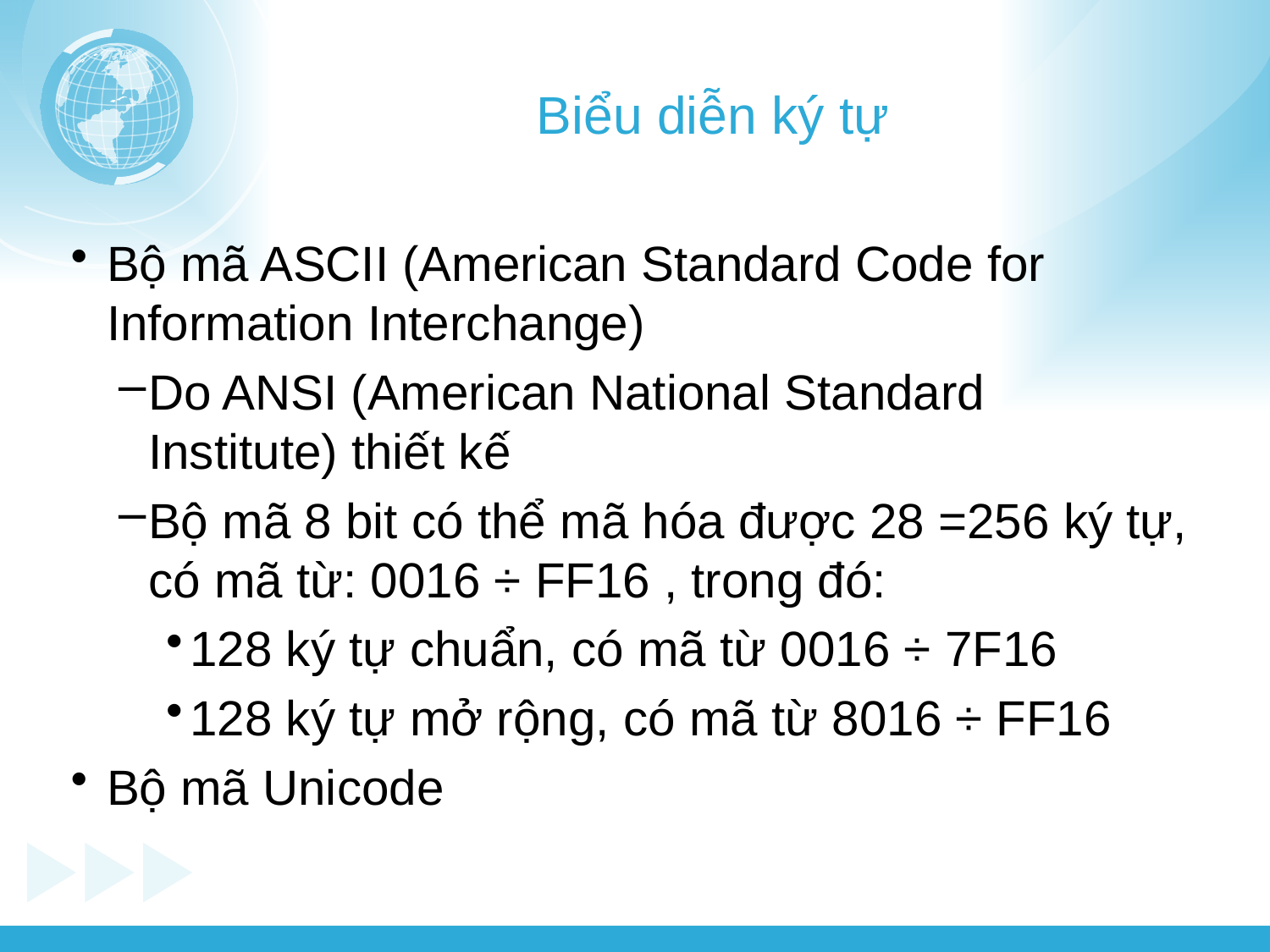

# Biểu diễn ký tự
Bộ mã ASCII (American Standard Code for Information Interchange)
Do ANSI (American National Standard Institute) thiết kế
Bộ mã 8 bit có thể mã hóa được 28 =256 ký tự, có mã từ: 0016 ÷ FF16 , trong đó:
128 ký tự chuẩn, có mã từ 0016 ÷ 7F16
128 ký tự mở rộng, có mã từ 8016 ÷ FF16
Bộ mã Unicode